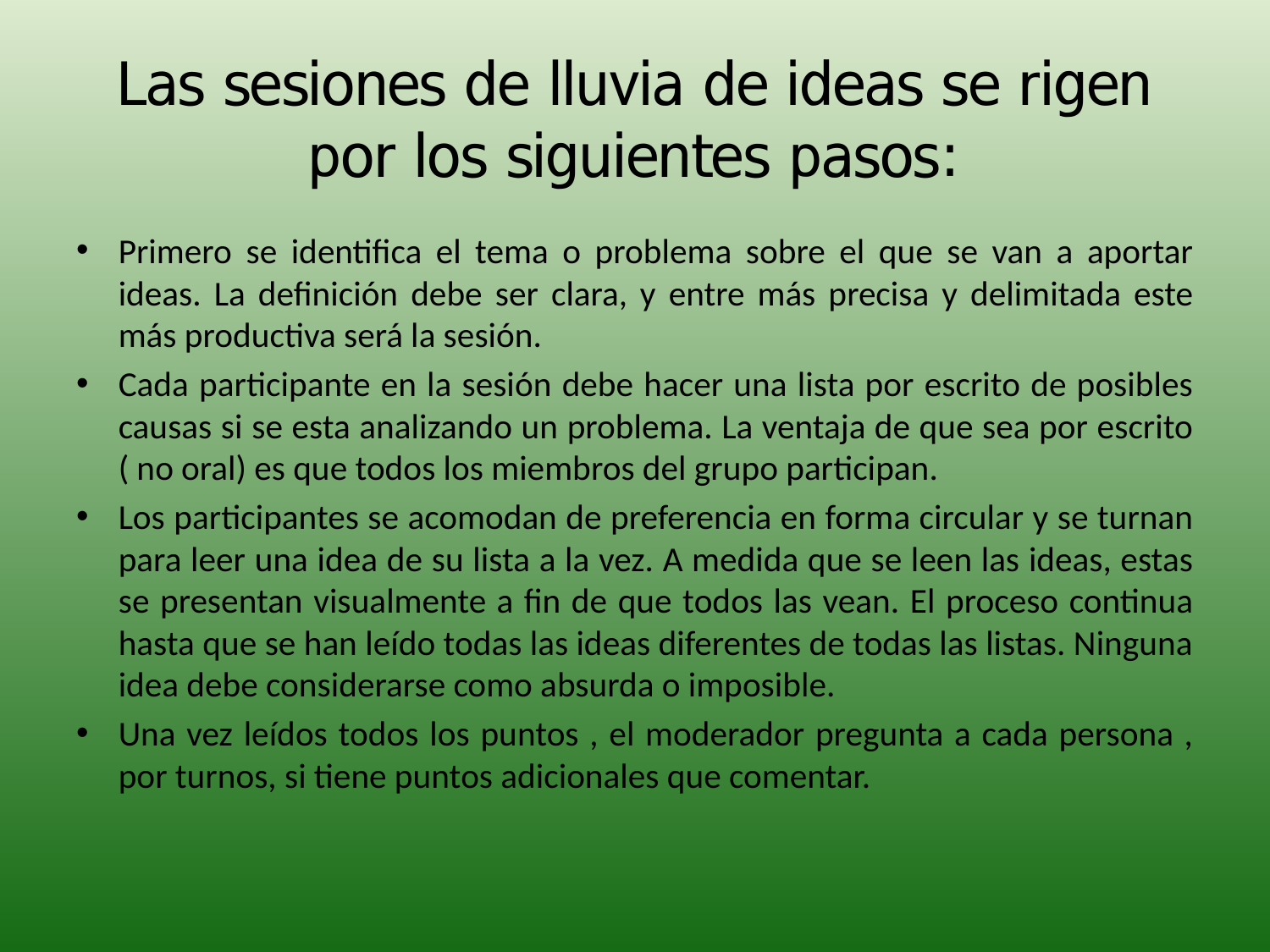

# Las sesiones de lluvia de ideas se rigen por los siguientes pasos:
Primero se identifica el tema o problema sobre el que se van a aportar ideas. La definición debe ser clara, y entre más precisa y delimitada este más productiva será la sesión.
Cada participante en la sesión debe hacer una lista por escrito de posibles causas si se esta analizando un problema. La ventaja de que sea por escrito ( no oral) es que todos los miembros del grupo participan.
Los participantes se acomodan de preferencia en forma circular y se turnan para leer una idea de su lista a la vez. A medida que se leen las ideas, estas se presentan visualmente a fin de que todos las vean. El proceso continua hasta que se han leído todas las ideas diferentes de todas las listas. Ninguna idea debe considerarse como absurda o imposible.
Una vez leídos todos los puntos , el moderador pregunta a cada persona , por turnos, si tiene puntos adicionales que comentar.